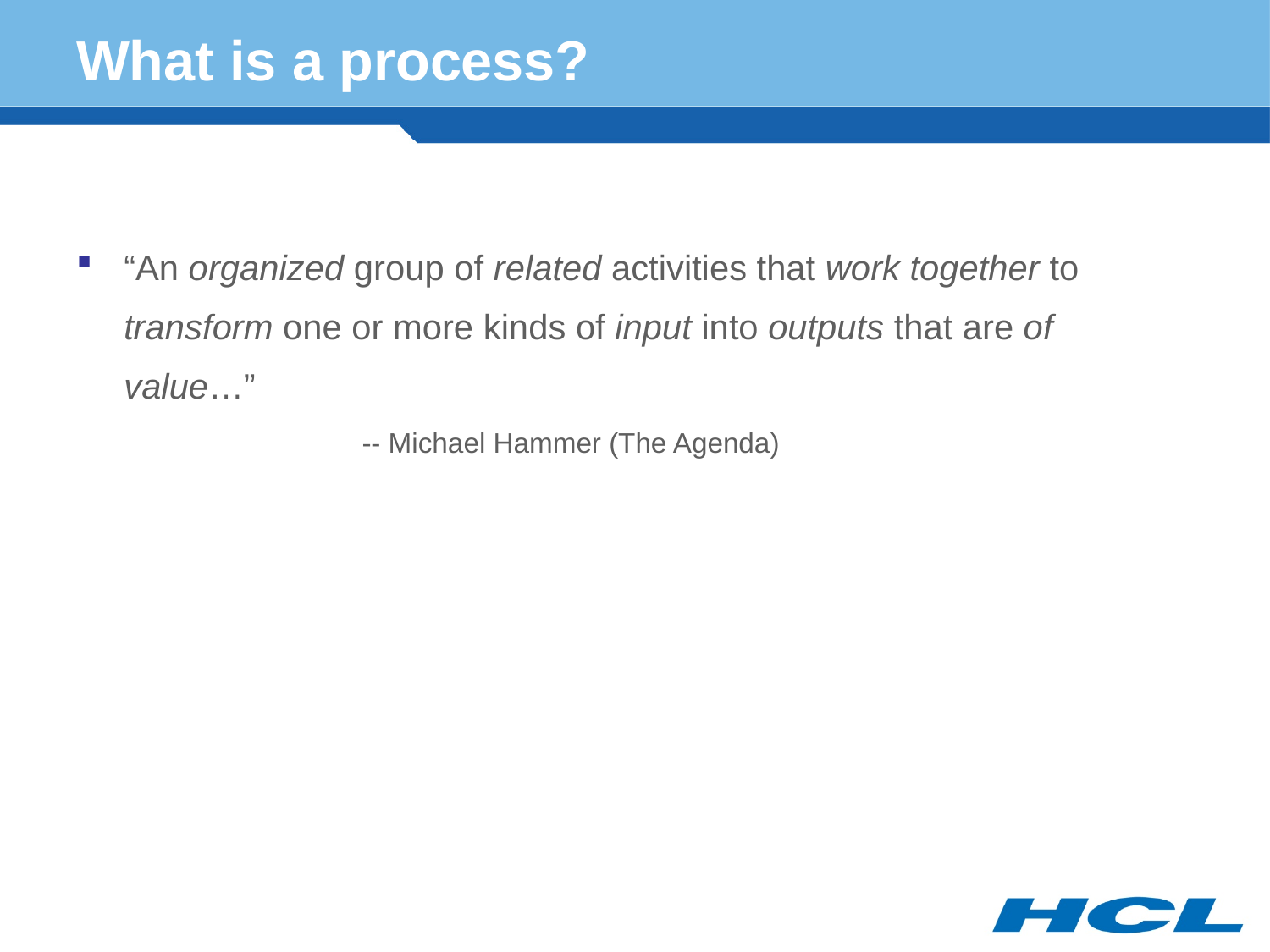

# What is a process?
“An organized group of related activities that work together to transform one or more kinds of input into outputs that are of value…”
		-- Michael Hammer (The Agenda)